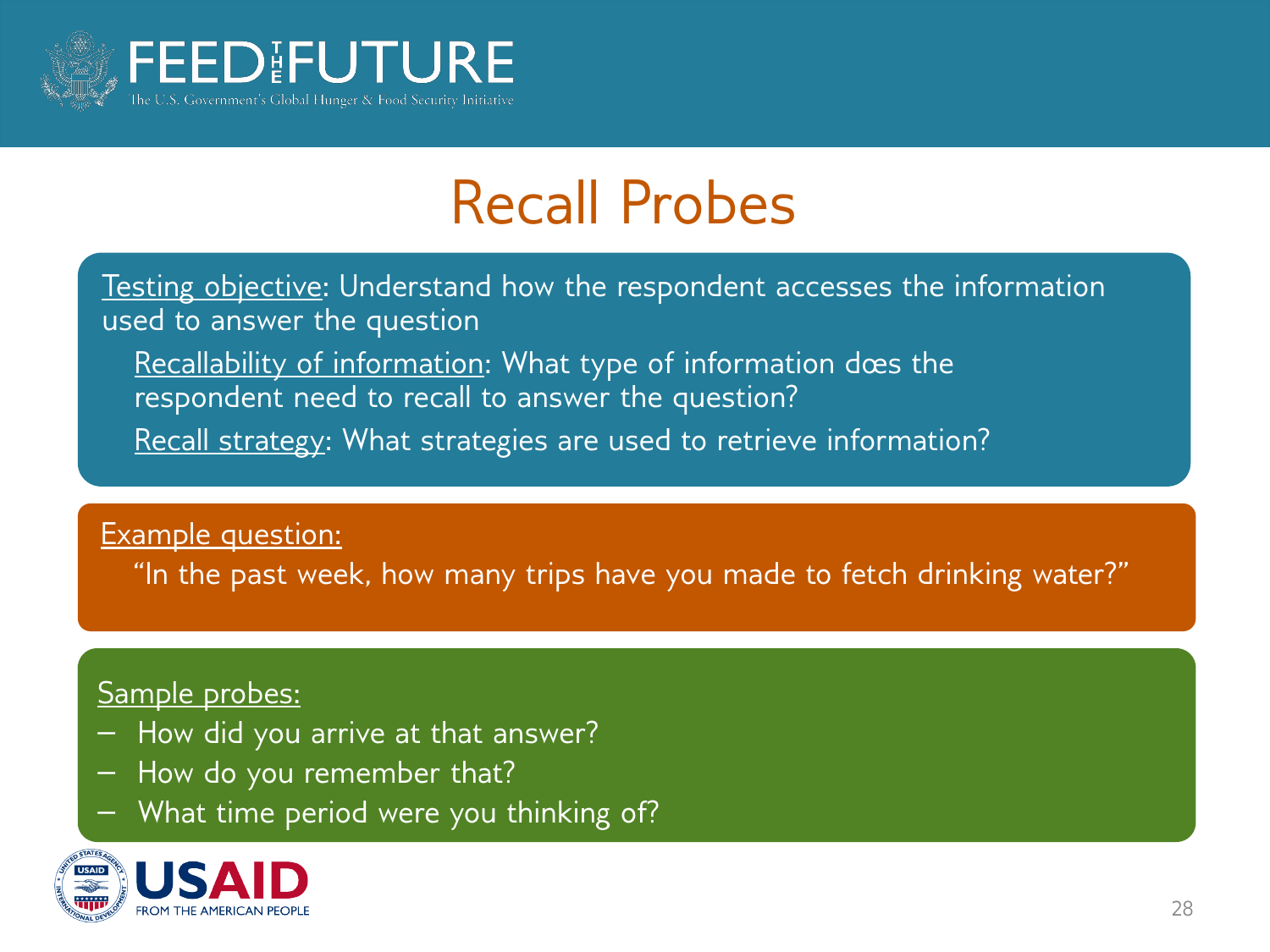

# Recall Probes

Testing objective: Understand how the respondent accesses the information used to answer the question
Recallability of information: What type of information does the respondent need to recall to answer the question?
Recall strategy: What strategies are used to retrieve information?

Example question:
“In the past week, how many trips have you made to fetch drinking water?”

Sample probes:
How did you arrive at that answer?
How do you remember that?
What time period were you thinking of?

28